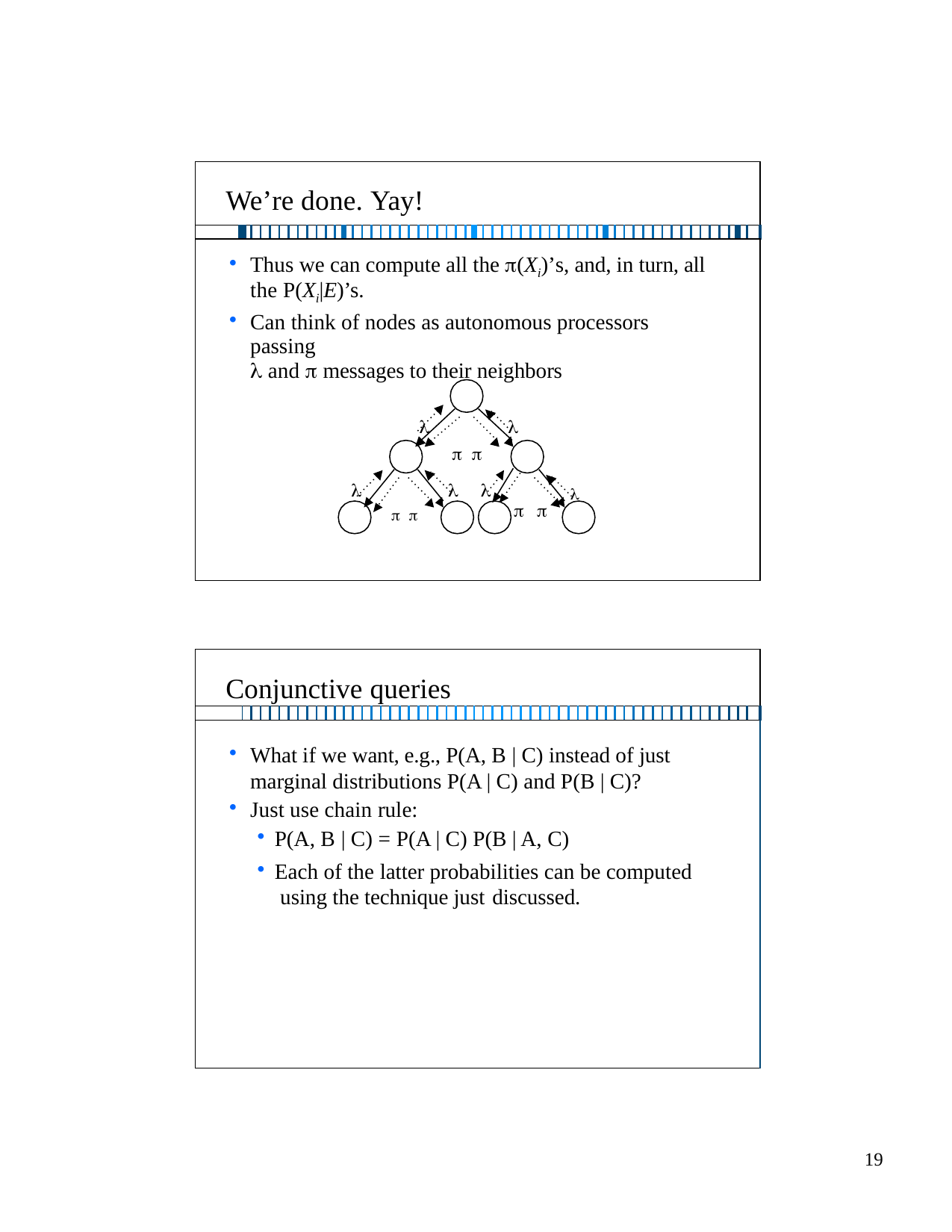

| We’re done. Yay! |  |  |  |  |  |  |  |  |  |  |  |  |  |  |  |  |  |  |  |  |  |  |  |  |  |  |  |  |  |  |  |  |  |  |  |  |  |  |  |  |  |  |  |  |  |  |  |  |  |  |  |  |  |  |  |
| --- | --- | --- | --- | --- | --- | --- | --- | --- | --- | --- | --- | --- | --- | --- | --- | --- | --- | --- | --- | --- | --- | --- | --- | --- | --- | --- | --- | --- | --- | --- | --- | --- | --- | --- | --- | --- | --- | --- | --- | --- | --- | --- | --- | --- | --- | --- | --- | --- | --- | --- | --- | --- | --- | --- | --- |
|  |  |  |  |  |  |  |  |  |  |  |  |  |  |  |  |  |  |  |  |  |  |  |  |  |  |  |  |  |  |  |  |  |  |  |  |  |  |  |  |  |  |  |  |  |  |  |  |  |  |  |  |  |  |  |  |
| Thus we can compute all the π(Xi)’s, and, in turn, all the P(Xi|E)’s. Can think of nodes as autonomous processors passing λ and π messages to their neighbors λ λ π π λ λ λ λ π π π π |  |  |  |  |  |  |  |  |  |  |  |  |  |  |  |  |  |  |  |  |  |  |  |  |  |  |  |  |  |  |  |  |  |  |  |  |  |  |  |  |  |  |  |  |  |  |  |  |  |  |  |  |  |  |  |

| Conjunctive queries |  |  |  |  |  |  |  |  |  |  |  |  |  |  |  |  |  |  |  |  |  |  |  |  |  |  |  |  |  |  |  |  |  |  |  |  |  |  |  |  |  |  |  |  |  |  |  |  |  |  |  |  |  |  |  |
| --- | --- | --- | --- | --- | --- | --- | --- | --- | --- | --- | --- | --- | --- | --- | --- | --- | --- | --- | --- | --- | --- | --- | --- | --- | --- | --- | --- | --- | --- | --- | --- | --- | --- | --- | --- | --- | --- | --- | --- | --- | --- | --- | --- | --- | --- | --- | --- | --- | --- | --- | --- | --- | --- | --- | --- |
|  |  |  |  |  |  |  |  |  |  |  |  |  |  |  |  |  |  |  |  |  |  |  |  |  |  |  |  |  |  |  |  |  |  |  |  |  |  |  |  |  |  |  |  |  |  |  |  |  |  |  |  |  |  |  |  |
| What if we want, e.g., P(A, B | C) instead of just marginal distributions P(A | C) and P(B | C)? Just use chain rule: P(A, B | C) = P(A | C) P(B | A, C) Each of the latter probabilities can be computed using the technique just discussed. |  |  |  |  |  |  |  |  |  |  |  |  |  |  |  |  |  |  |  |  |  |  |  |  |  |  |  |  |  |  |  |  |  |  |  |  |  |  |  |  |  |  |  |  |  |  |  |  |  |  |  |  |  |  |  |
19